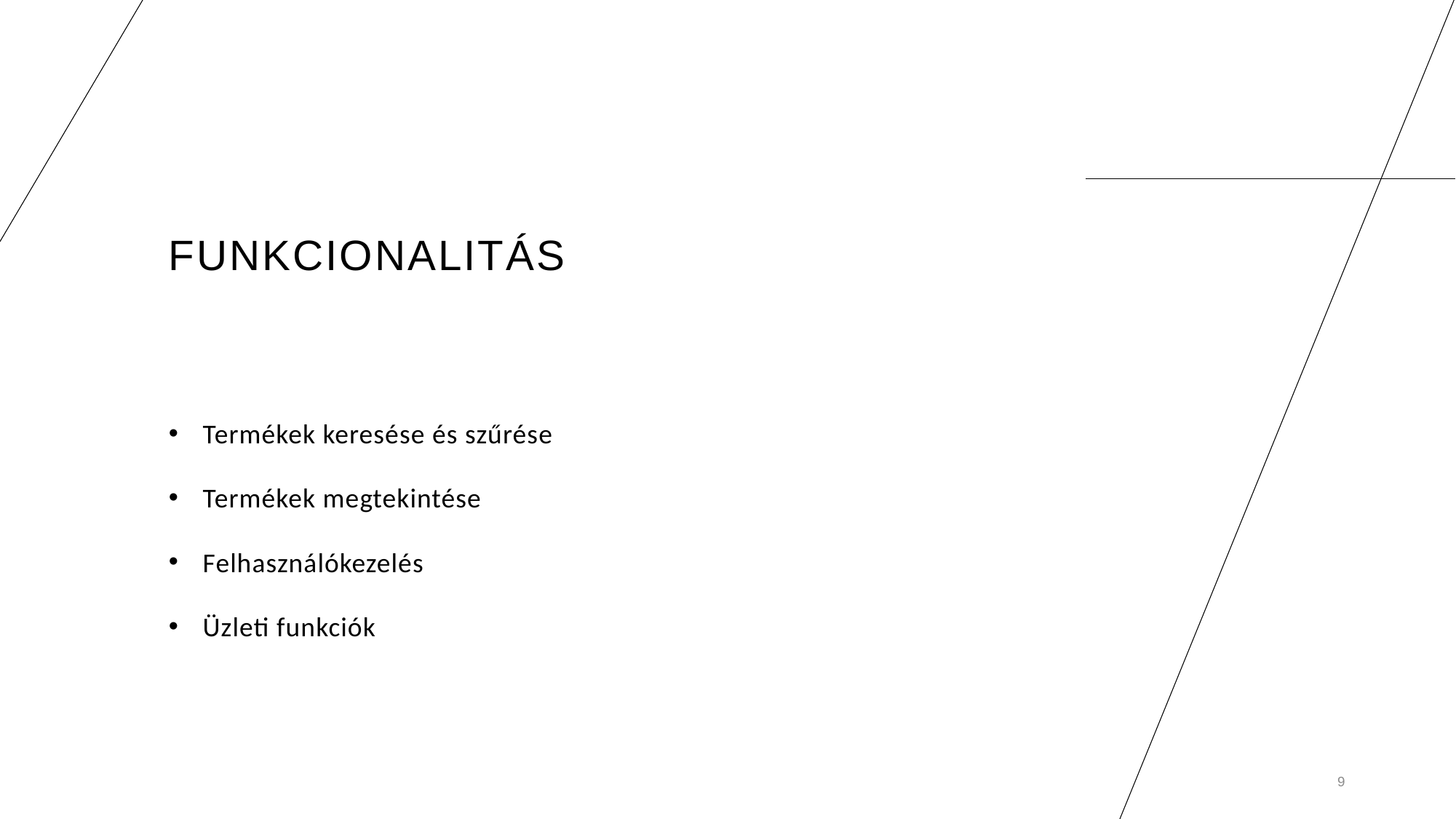

# Funkcionalitás
Termékek keresése és szűrése
Termékek megtekintése
Felhasználókezelés
Üzleti funkciók

9